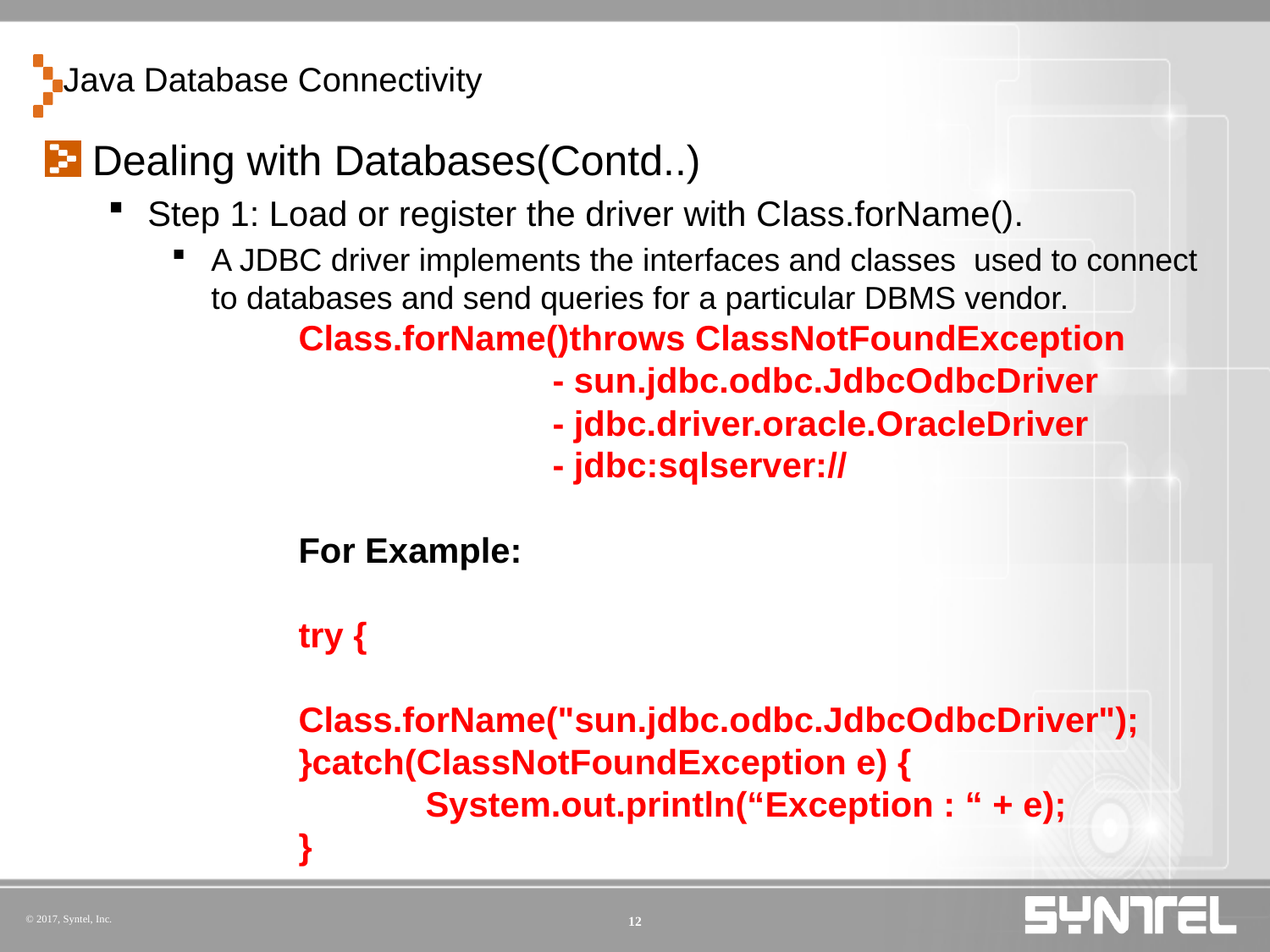

# Java Database Connectivity
Dealing with Databases(Contd..)
Step 1: Load or register the driver with Class.forName().
A JDBC driver implements the interfaces and classes  used to connect to databases and send queries for a particular DBMS vendor.
Class.forName()throws ClassNotFoundException
		- sun.jdbc.odbc.JdbcOdbcDriver
		- jdbc.driver.oracle.OracleDriver
		- jdbc:sqlserver://

For Example:

try {
	Class.forName("sun.jdbc.odbc.JdbcOdbcDriver");
}catch(ClassNotFoundException e) {
	System.out.println(“Exception : “ + e);
}